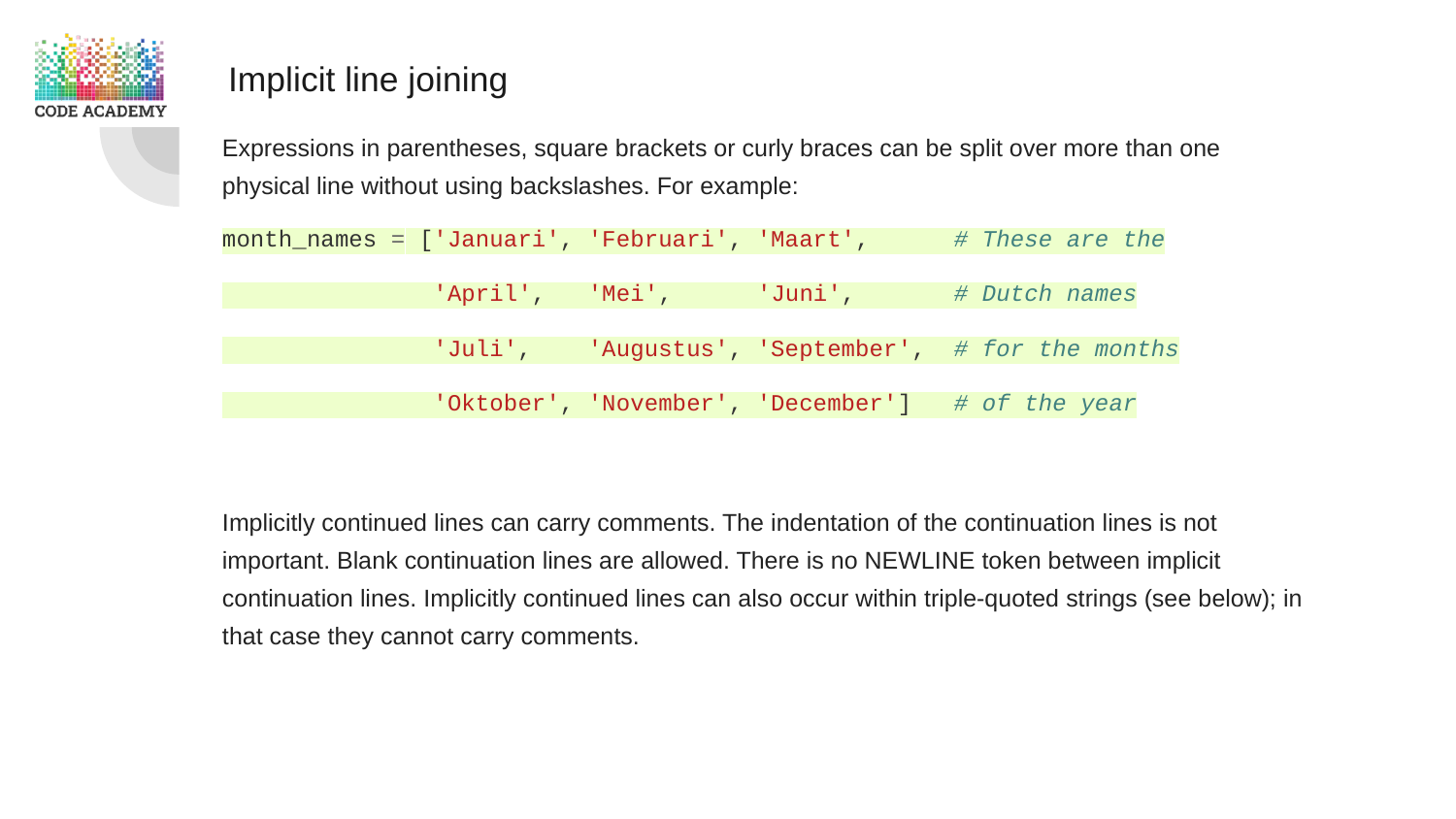

Implicit line joining
Expressions in parentheses, square brackets or curly braces can be split over more than one physical line without using backslashes. For example:
month_names = ['Januari', 'Februari', 'Maart',      # These are the
               'April',   'Mei',      'Juni',       # Dutch names
               'Juli',    'Augustus', 'September',  # for the months
               'Oktober', 'November', 'December']   # of the year

Implicitly continued lines can carry comments. The indentation of the continuation lines is not important. Blank continuation lines are allowed. There is no NEWLINE token between implicit continuation lines. Implicitly continued lines can also occur within triple-quoted strings (see below); in that case they cannot carry comments.